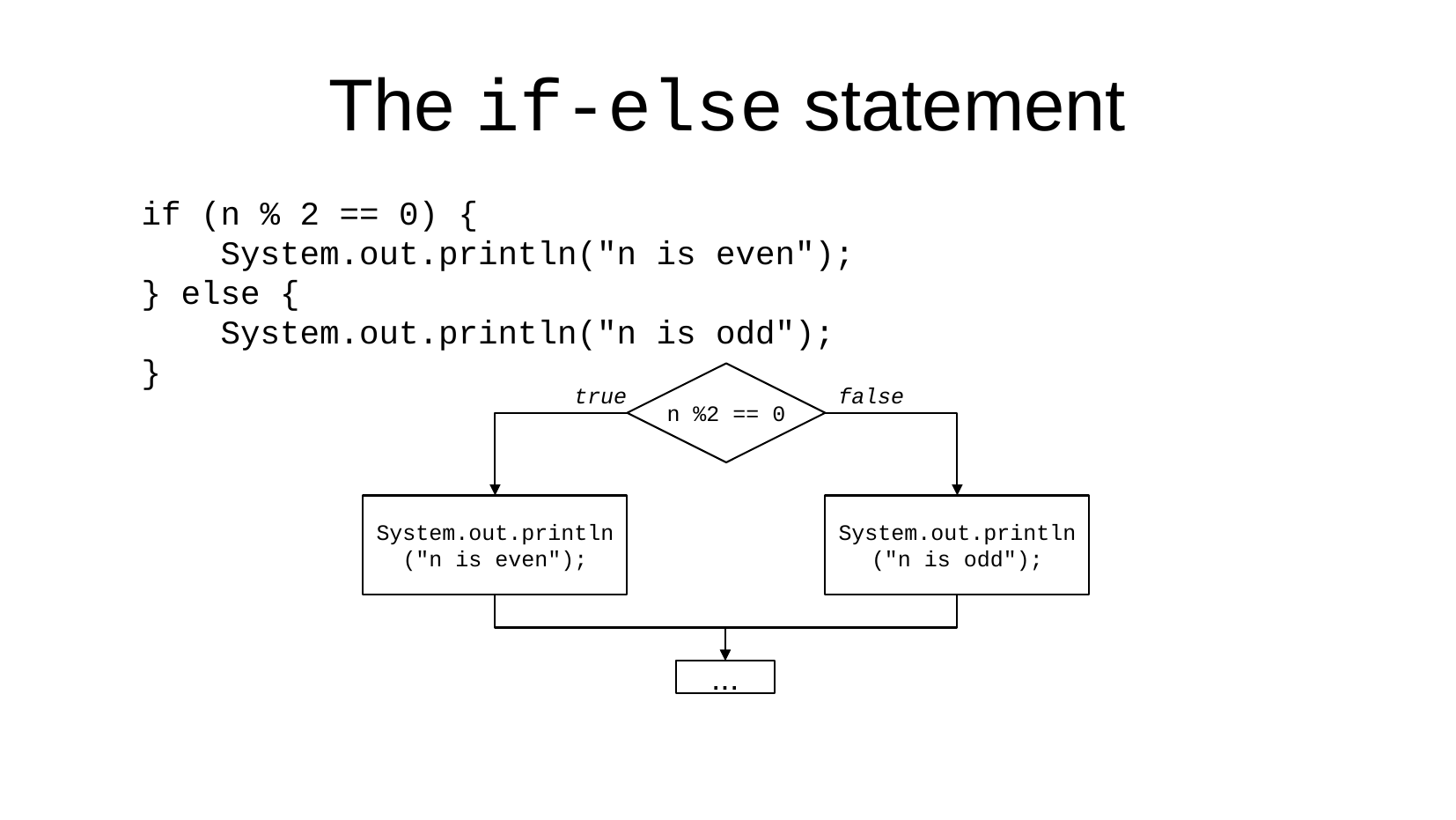

The if-else statement
if (n % 2 == 0) {
    System.out.println("n is even");
} else {
    System.out.println("n is odd");
}
n %2 == 0
true
false
System.out.println
("n is even");
System.out.println
("n is odd");
...